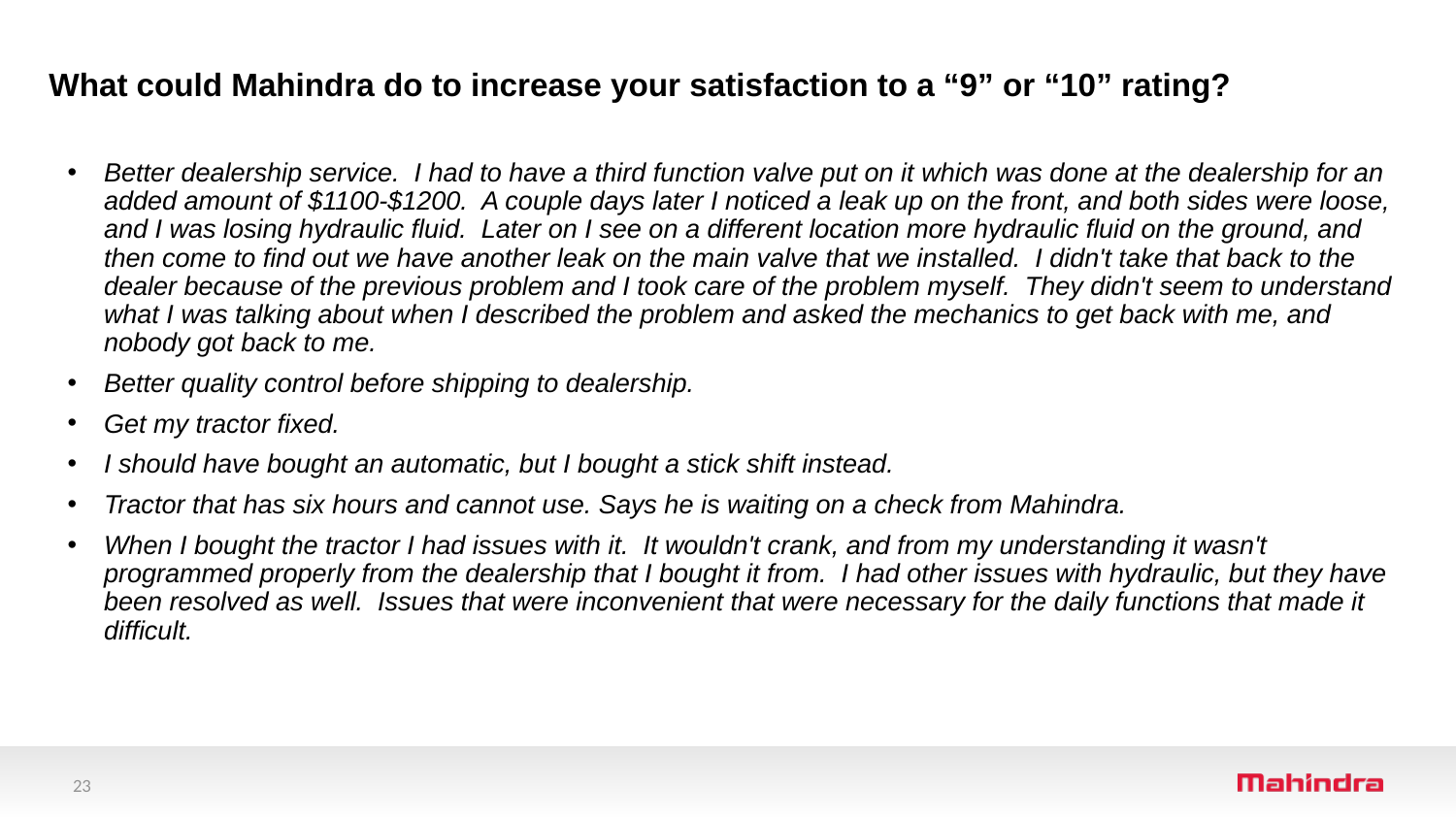

# What could Mahindra do to increase your satisfaction to a “9” or “10” rating?
Better dealership service.  I had to have a third function valve put on it which was done at the dealership for an added amount of $1100-$1200.  A couple days later I noticed a leak up on the front, and both sides were loose, and I was losing hydraulic fluid.  Later on I see on a different location more hydraulic fluid on the ground, and then come to find out we have another leak on the main valve that we installed.  I didn't take that back to the dealer because of the previous problem and I took care of the problem myself.  They didn't seem to understand what I was talking about when I described the problem and asked the mechanics to get back with me, and nobody got back to me.
Better quality control before shipping to dealership.
Get my tractor fixed.
I should have bought an automatic, but I bought a stick shift instead.
Tractor that has six hours and cannot use. Says he is waiting on a check from Mahindra.
When I bought the tractor I had issues with it.  It wouldn't crank, and from my understanding it wasn't programmed properly from the dealership that I bought it from.  I had other issues with hydraulic, but they have been resolved as well.  Issues that were inconvenient that were necessary for the daily functions that made it difficult.
23